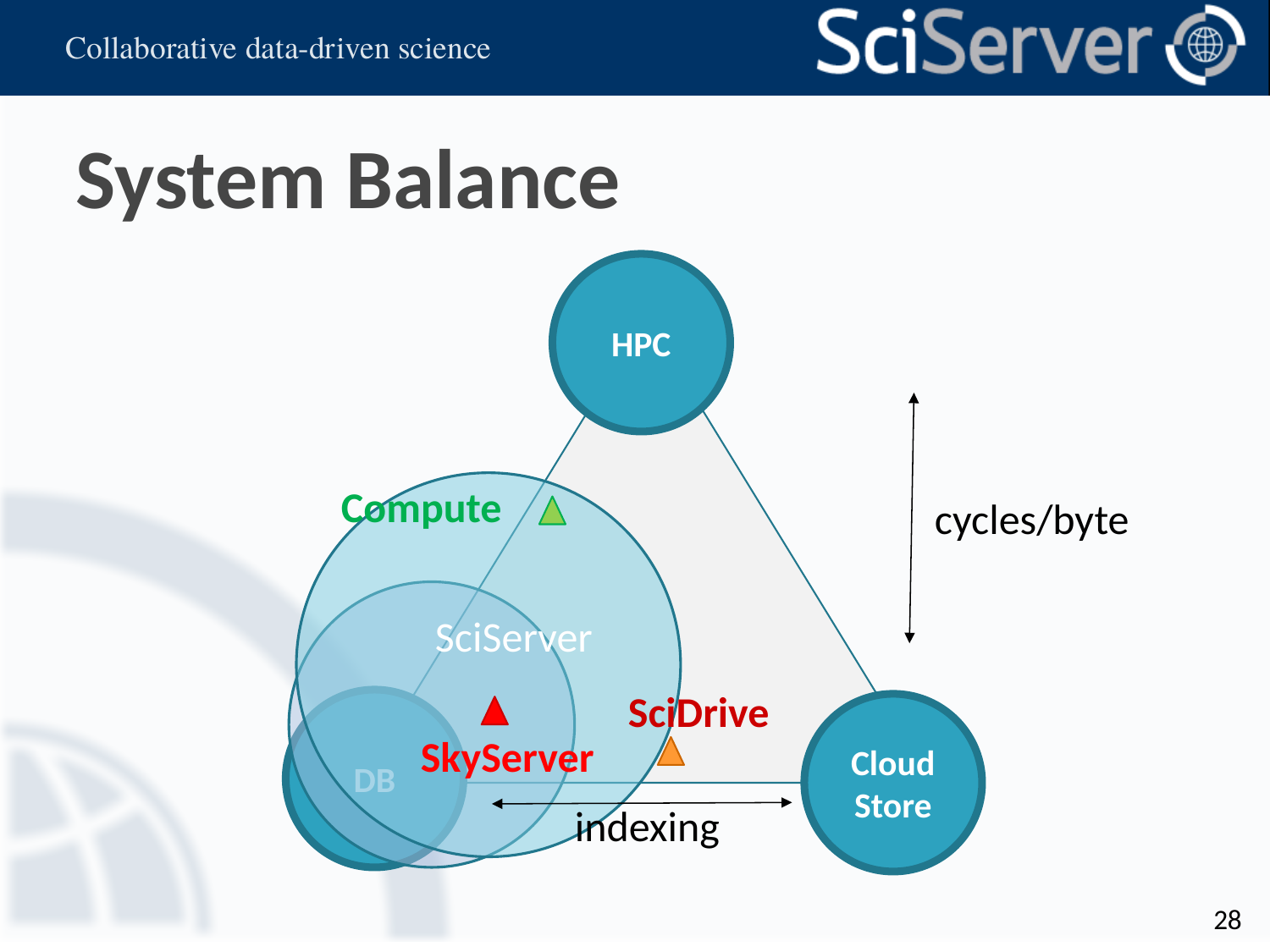

# System Balance
HPC

Compute

SciDrive

SkyServer
cycles/byte

SciServer
DB
Cloud
Store
indexing
28